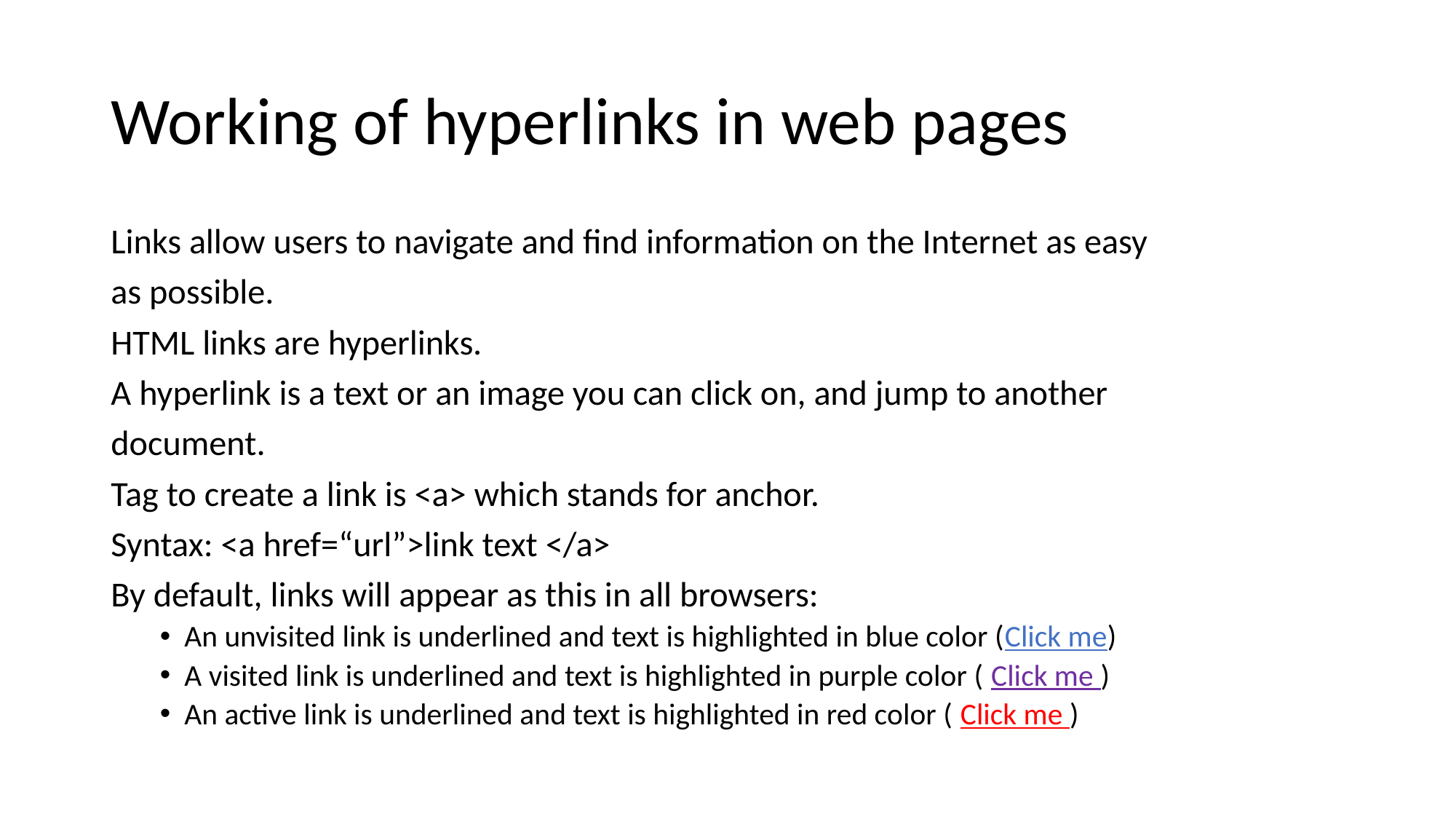

# Working of hyperlinks in web pages
Links allow users to navigate and find information on the Internet as easy
as possible.
HTML links are hyperlinks.
A hyperlink is a text or an image you can click on, and jump to another
document.
Tag to create a link is <a> which stands for anchor.
Syntax: <a href=“url”>link text </a>
By default, links will appear as this in all browsers:
An unvisited link is underlined and text is highlighted in blue color (Click me)
A visited link is underlined and text is highlighted in purple color ( Click me )
An active link is underlined and text is highlighted in red color ( Click me )